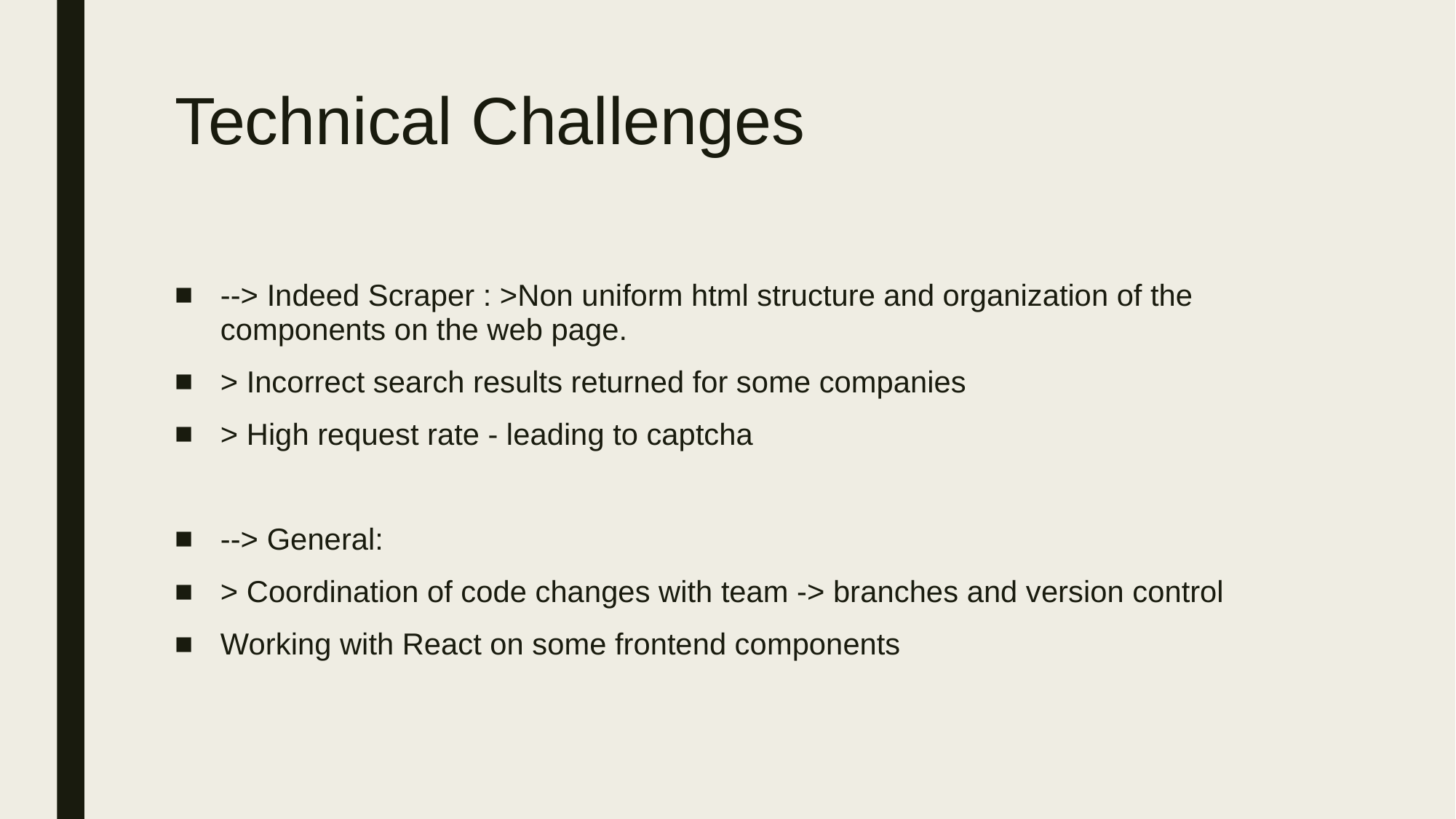

# Technical Challenges
--> Indeed Scraper : >Non uniform html structure and organization of the components on the web page.
> Incorrect search results returned for some companies
> High request rate - leading to captcha

--> General:
> Coordination of code changes with team -> branches and version control
Working with React on some frontend components